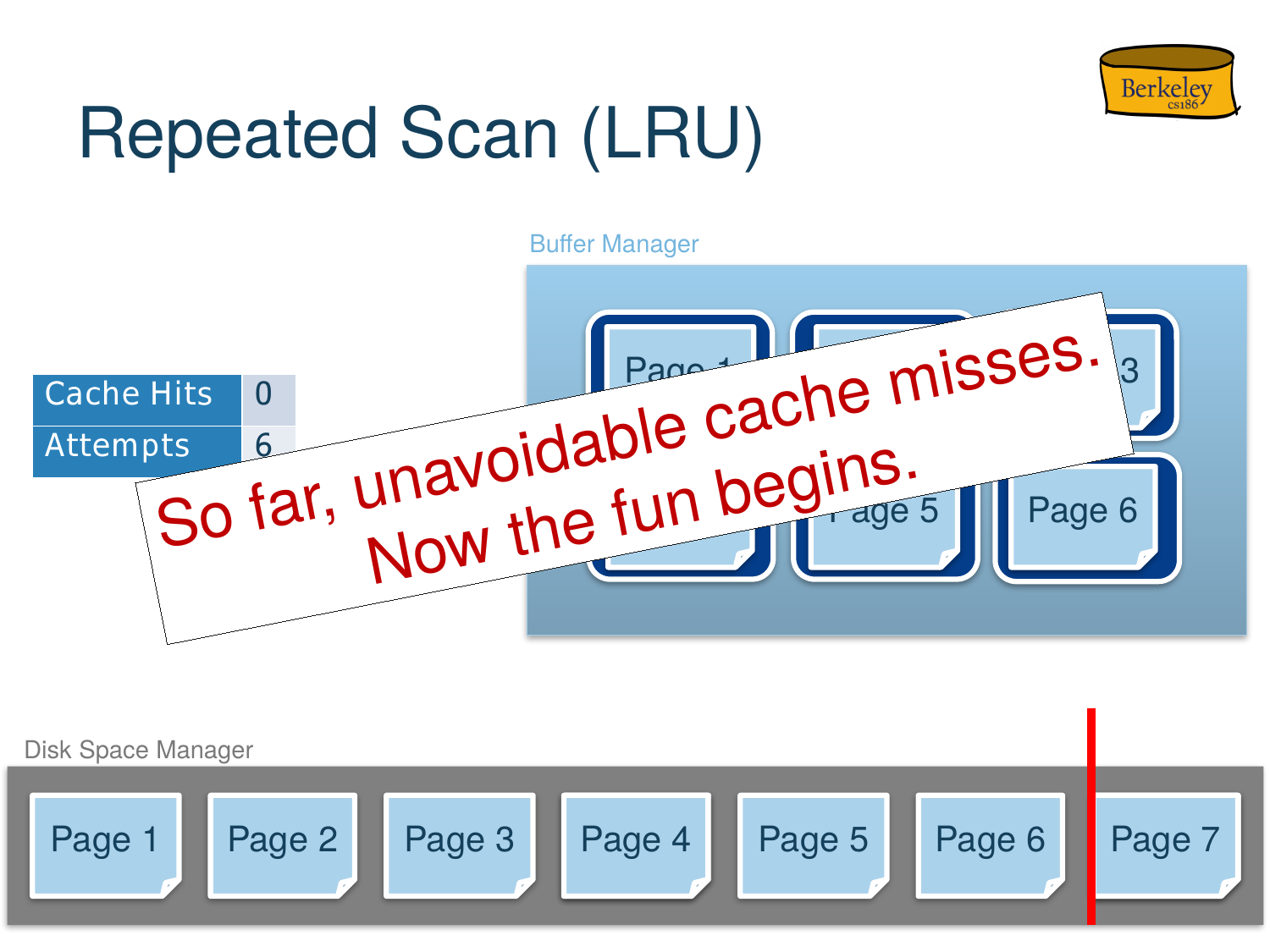

# Repeated Scan (LRU)
Buffer Manager

Frame
Frame
Frame
Page 1
Page 2
Page 3
| Cache Hits | 0 |
| --- | --- |
| Attempts | 6 |
So far, unavoidable cache misses.
Now the fun begins.
Frame
Frame
Frame
Page 4
Page 5
Page 6
Disk Space Manager

Page 1
Page 2
Page 3
Page 4
Page 5
Page 6
Page 7
Page 4
Page 7